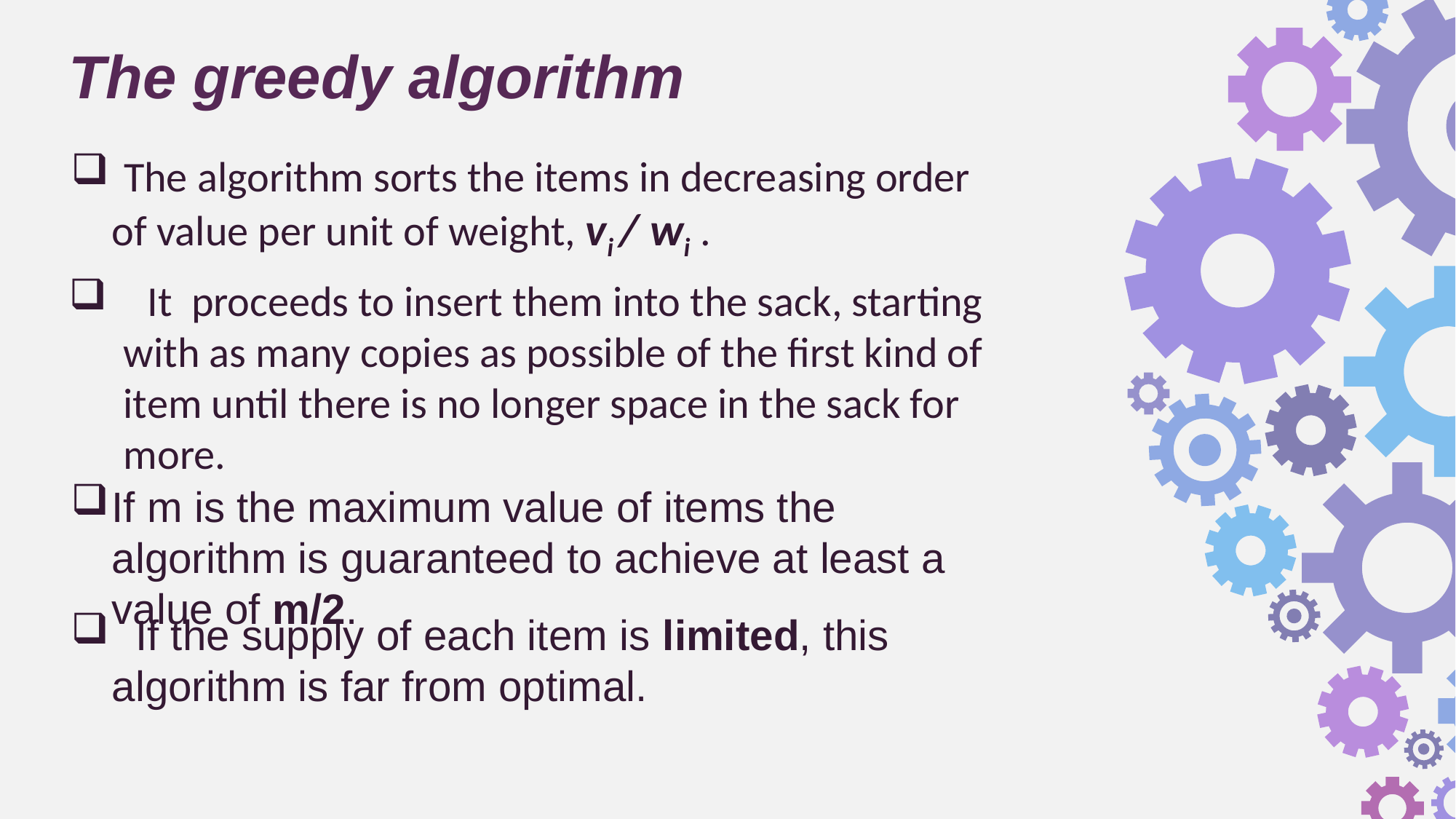

The greedy algorithm
 The algorithm sorts the items in decreasing order of value per unit of weight, vi / wi .
  It  proceeds to insert them into the sack, starting with as many copies as possible of the first kind of item until there is no longer space in the sack for more.

If m is the maximum value of items the algorithm is guaranteed to achieve at least a value of m/2.

  If the supply of each item is limited, this algorithm is far from optimal.